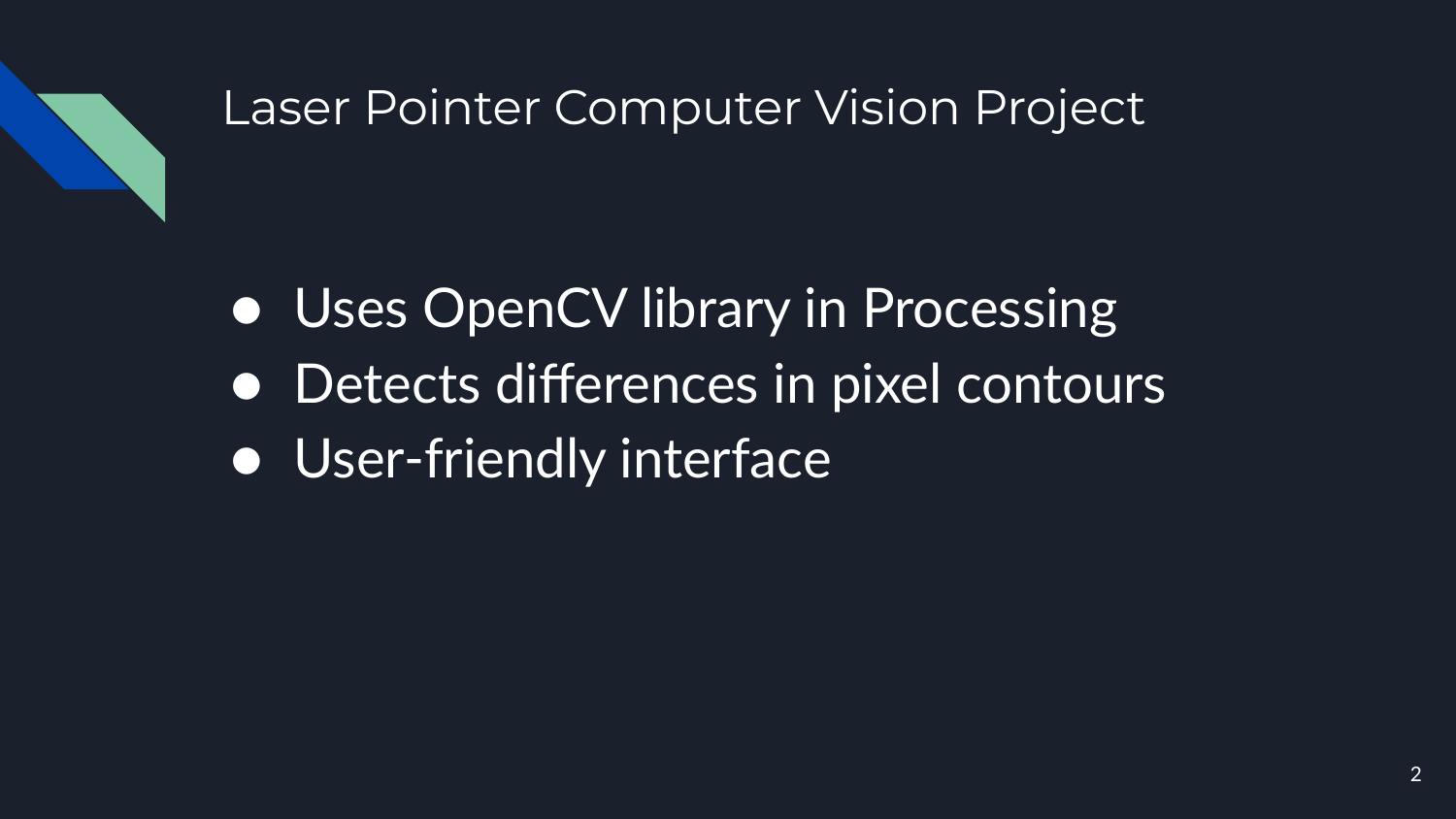

# Laser Pointer Computer Vision Project
Uses OpenCV library in Processing
Detects differences in pixel contours
User-friendly interface

2